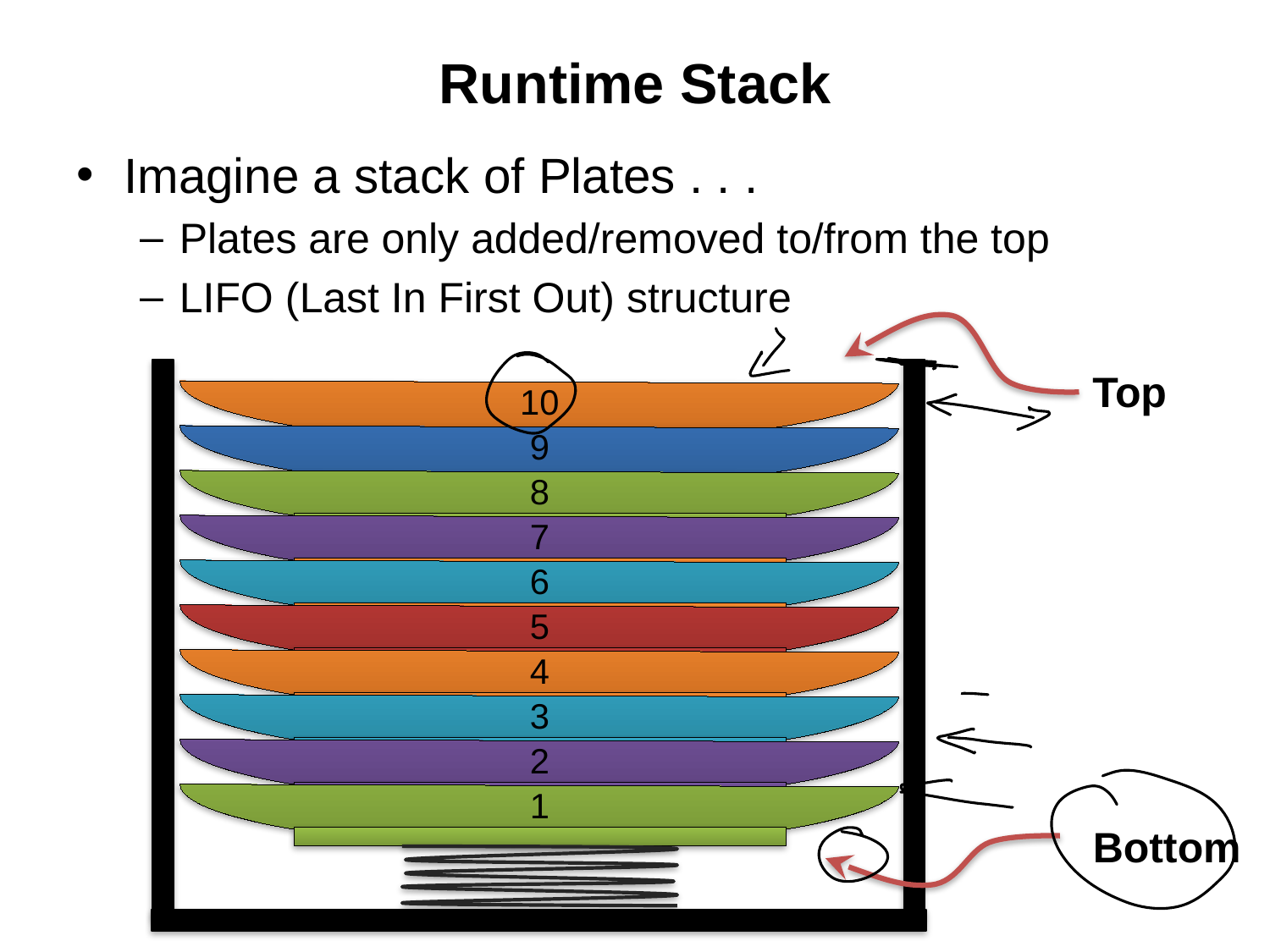

# Runtime Stack
Imagine a stack of Plates . . .
Plates are only added/removed to/from the top
LIFO (Last In First Out) structure

10

9

8

7

6

5

4

3

2

1

Top

Bottom